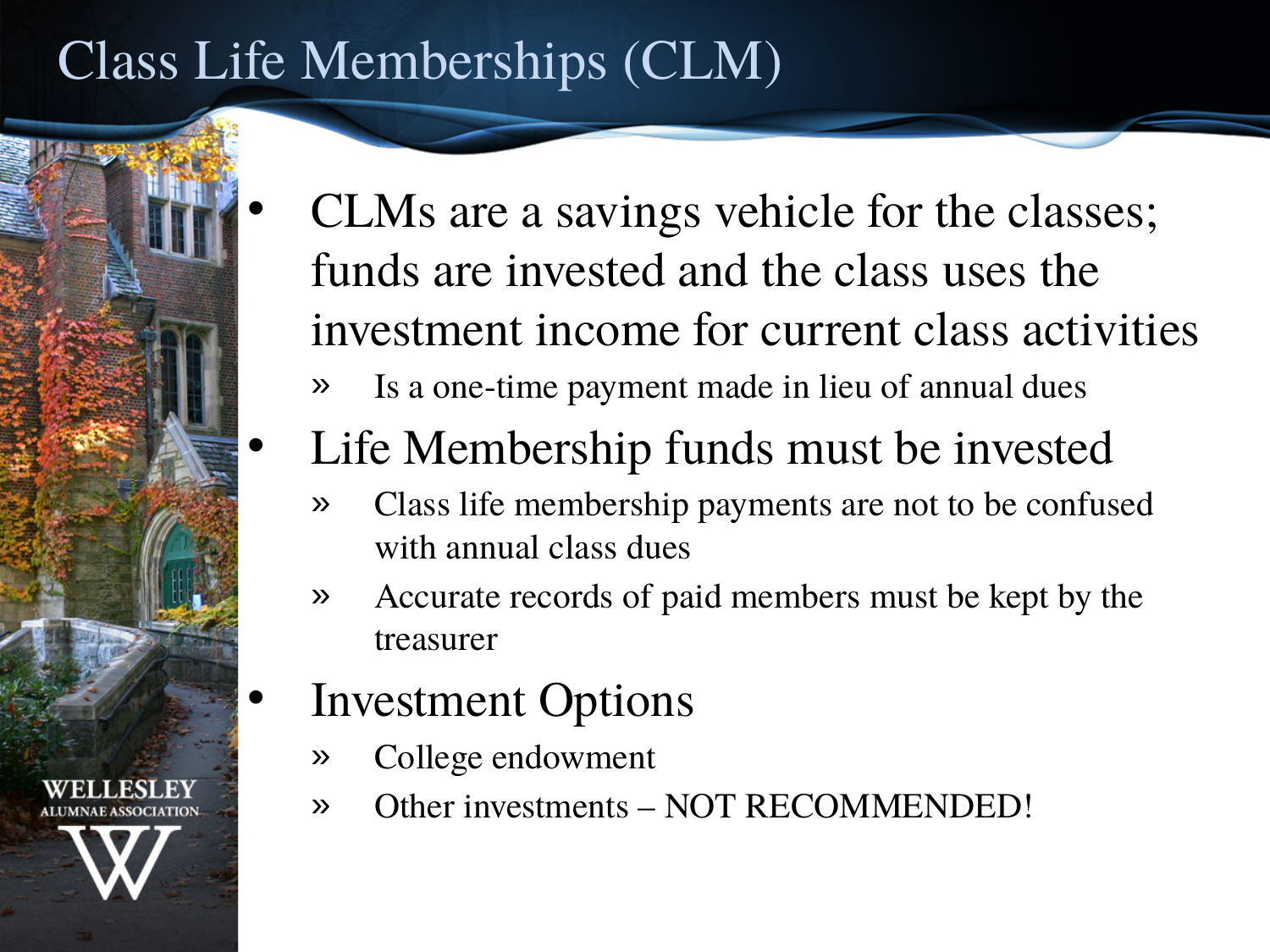

Class Life Memberships (CLM)
CLMs are a savings vehicle for the classes; funds are invested and the class uses the investment income for current class activities
Is a one-time payment made in lieu of annual dues
Life Membership funds must be invested
Class life membership payments are not to be confused          with annual class dues
Accurate records of paid members must be kept by the treasurer
Investment Options
College endowment
Other investments – NOT RECOMMENDED!